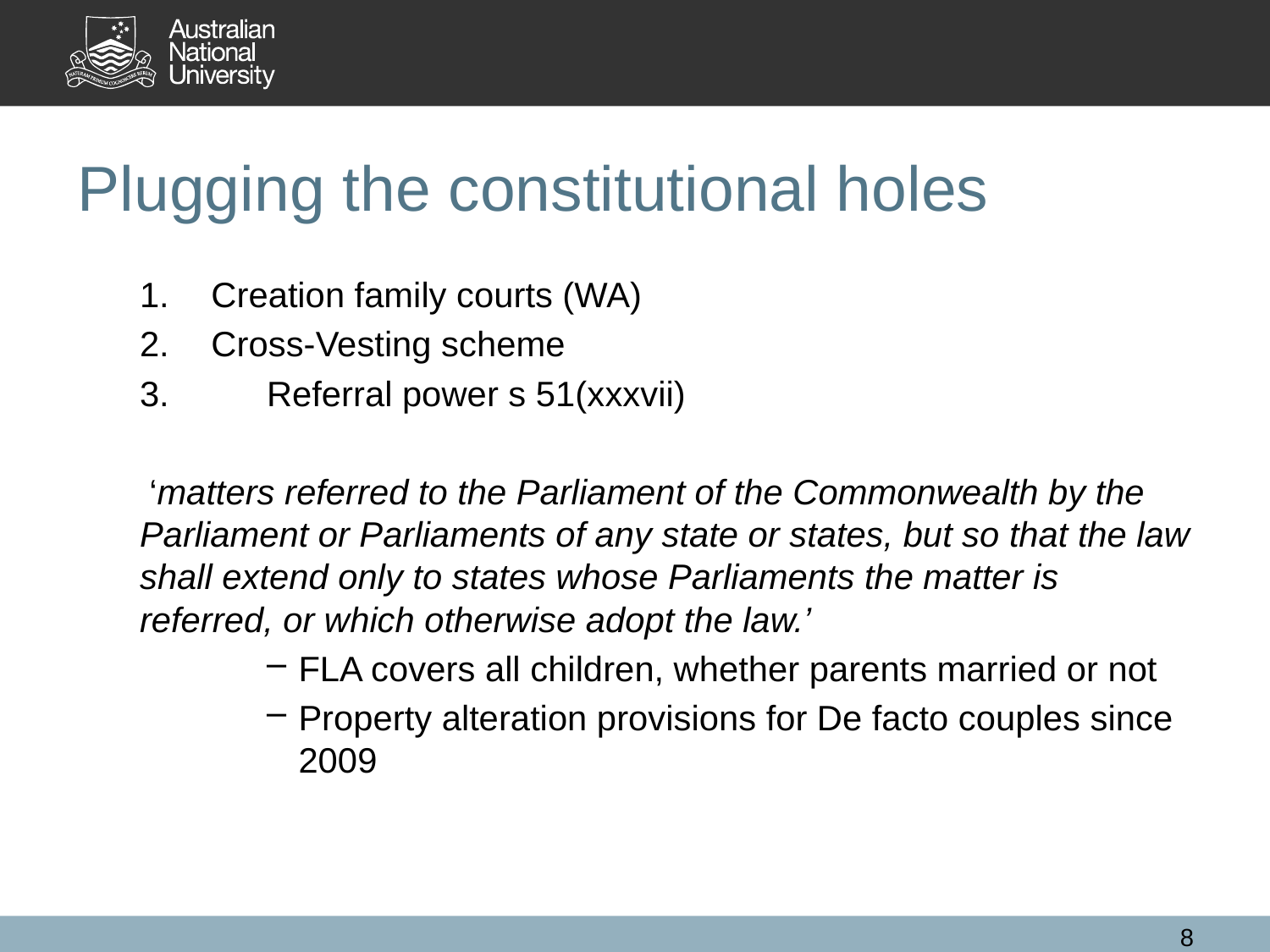

# Plugging the constitutional holes
Creation family courts (WA)
Cross-Vesting scheme
3. 	Referral power s 51(xxxvii)

 ‘matters referred to the Parliament of the Commonwealth by the Parliament or Parliaments of any state or states, but so that the law shall extend only to states whose Parliaments the matter is referred, or which otherwise adopt the law.’
FLA covers all children, whether parents married or not
Property alteration provisions for De facto couples since 2009

8